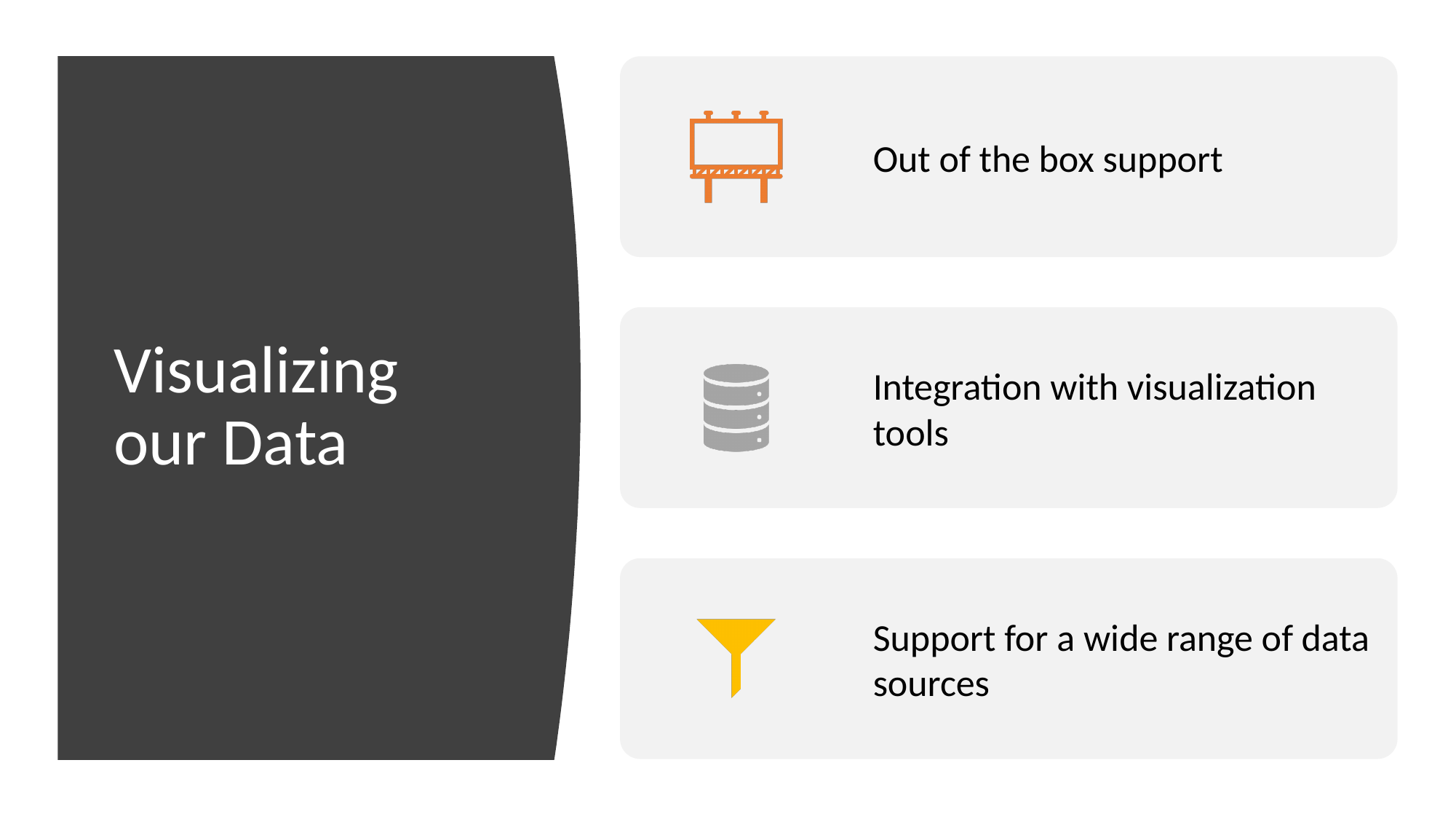

Out of the box support
Integration with visualization tools
Support for a wide range of data sources

# Visualizing our Data